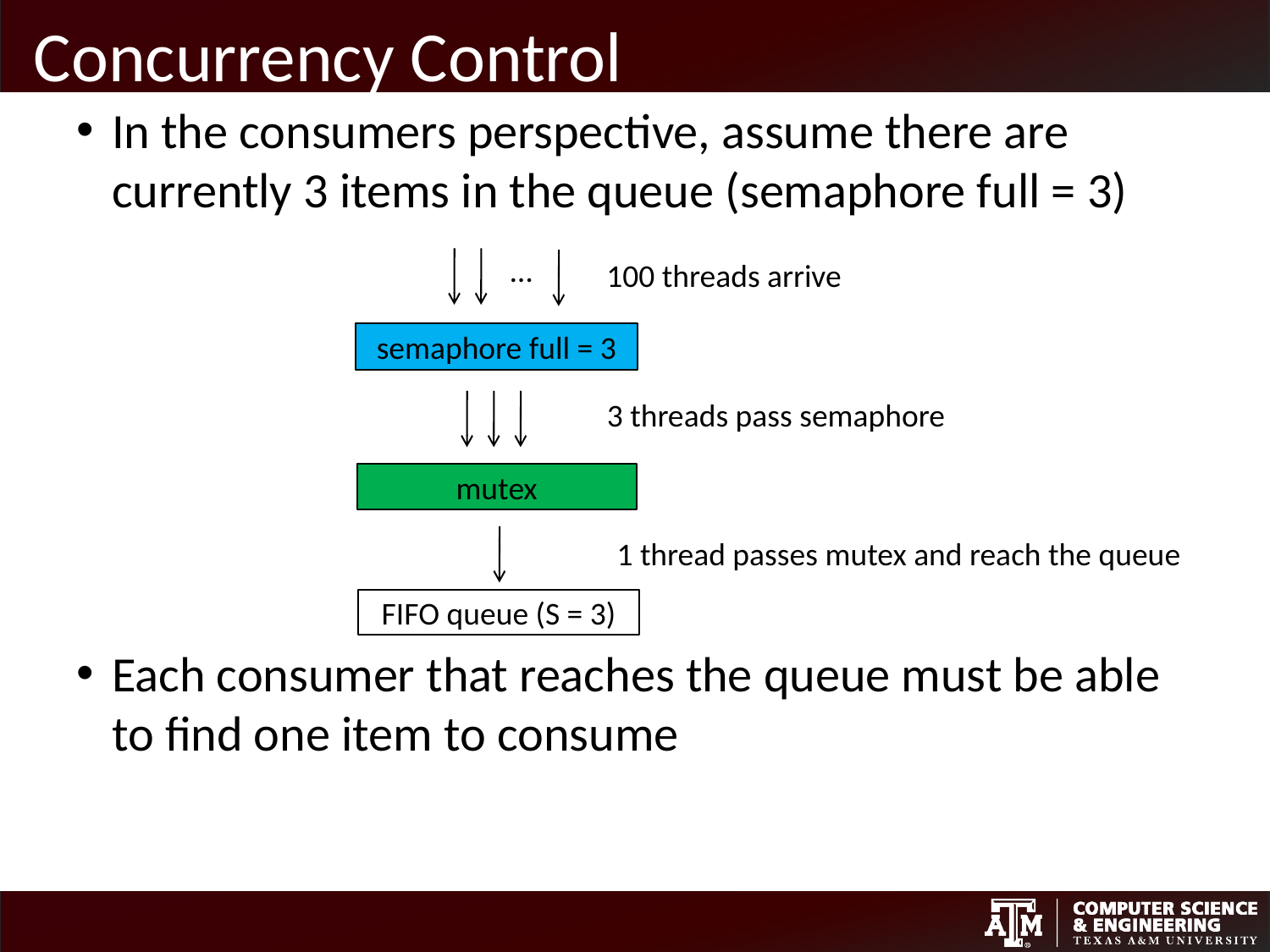

# Concurrency Control
In the consumers perspective, assume there are currently 3 items in the queue (semaphore full = 3)

Each consumer that reaches the queue must be able to find one item to consume
…
100 threads arrive
semaphore full = 3
3 threads pass semaphore
mutex
1 thread passes mutex and reach the queue
FIFO queue (S = 3)